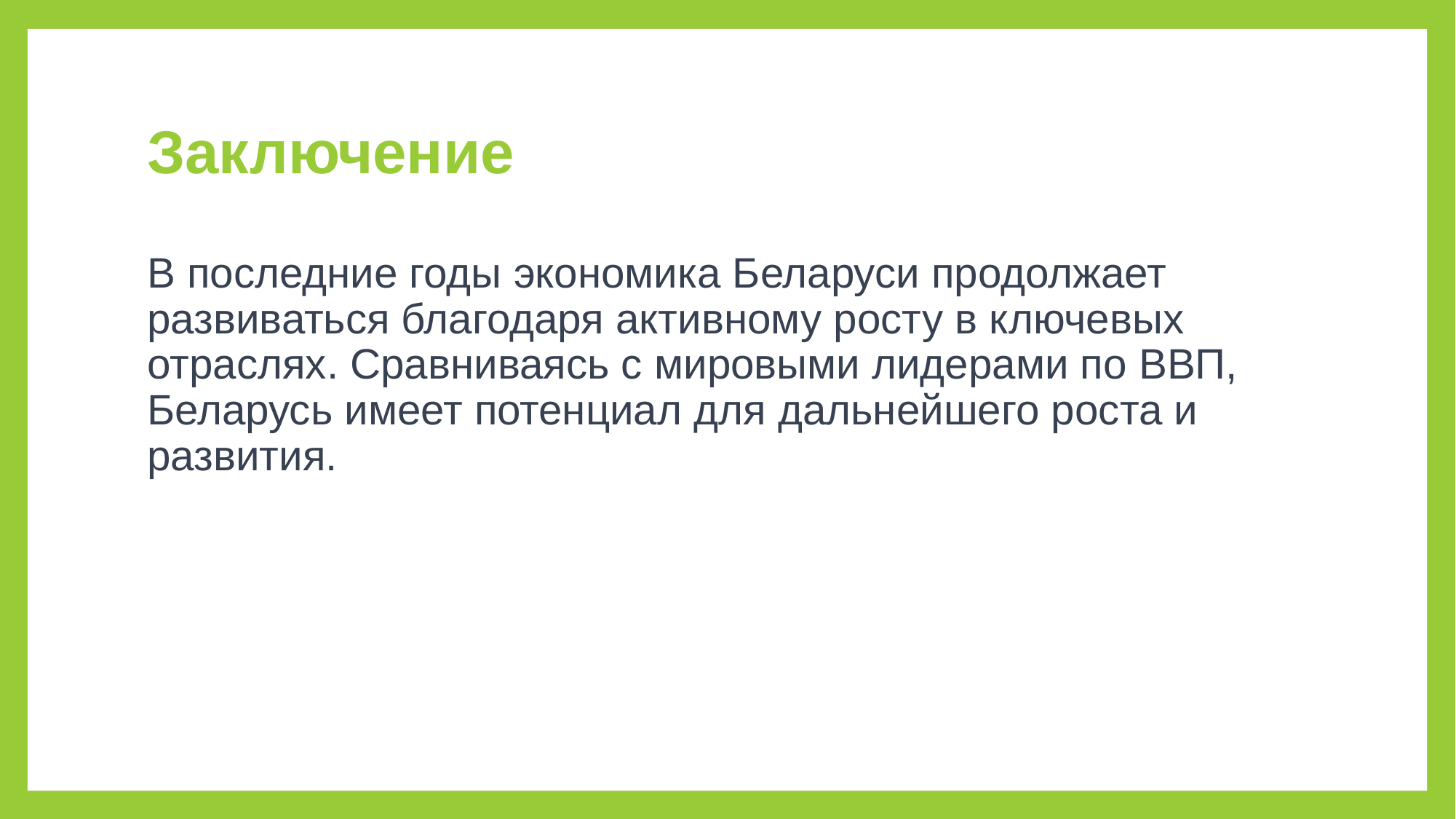

# Заключение
В последние годы экономика Беларуси продолжает развиваться благодаря активному росту в ключевых отраслях. Сравниваясь с мировыми лидерами по ВВП, Беларусь имеет потенциал для дальнейшего роста и развития.